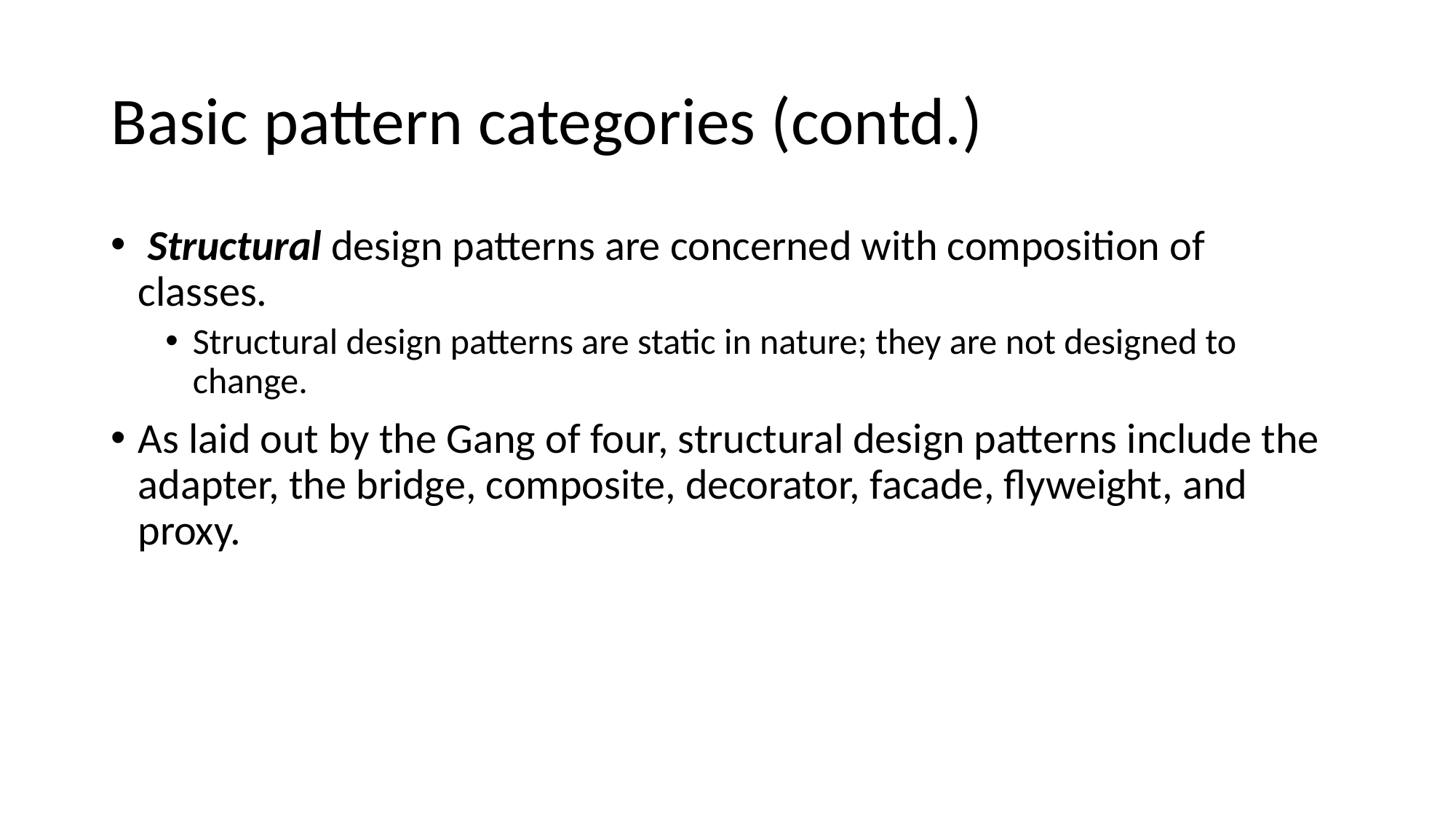

Basic pattern categories (contd.)
 Structural design patterns are concerned with composition of classes.
Structural design patterns are static in nature; they are not designed to change.
As laid out by the Gang of four, structural design patterns include the adapter, the bridge, composite, decorator, facade, flyweight, and proxy.